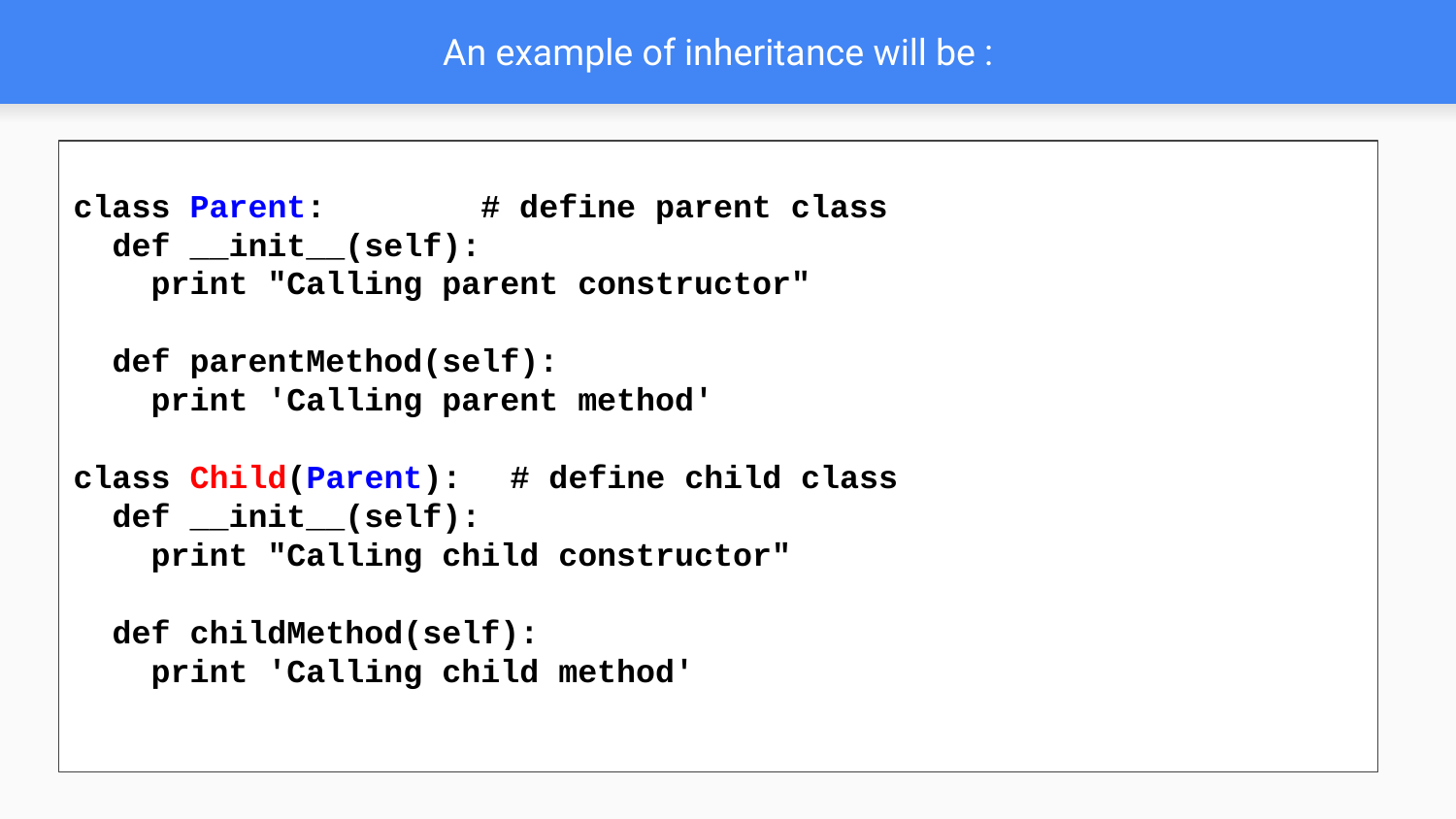

# An example of inheritance will be :
class Parent:        # define parent class
  def __init__(self):
    print "Calling parent constructor"

  def parentMethod(self):
    print 'Calling parent method'

class Child(Parent): 	# define child class
  def __init__(self):
    print "Calling child constructor"

  def childMethod(self):
    print 'Calling child method'